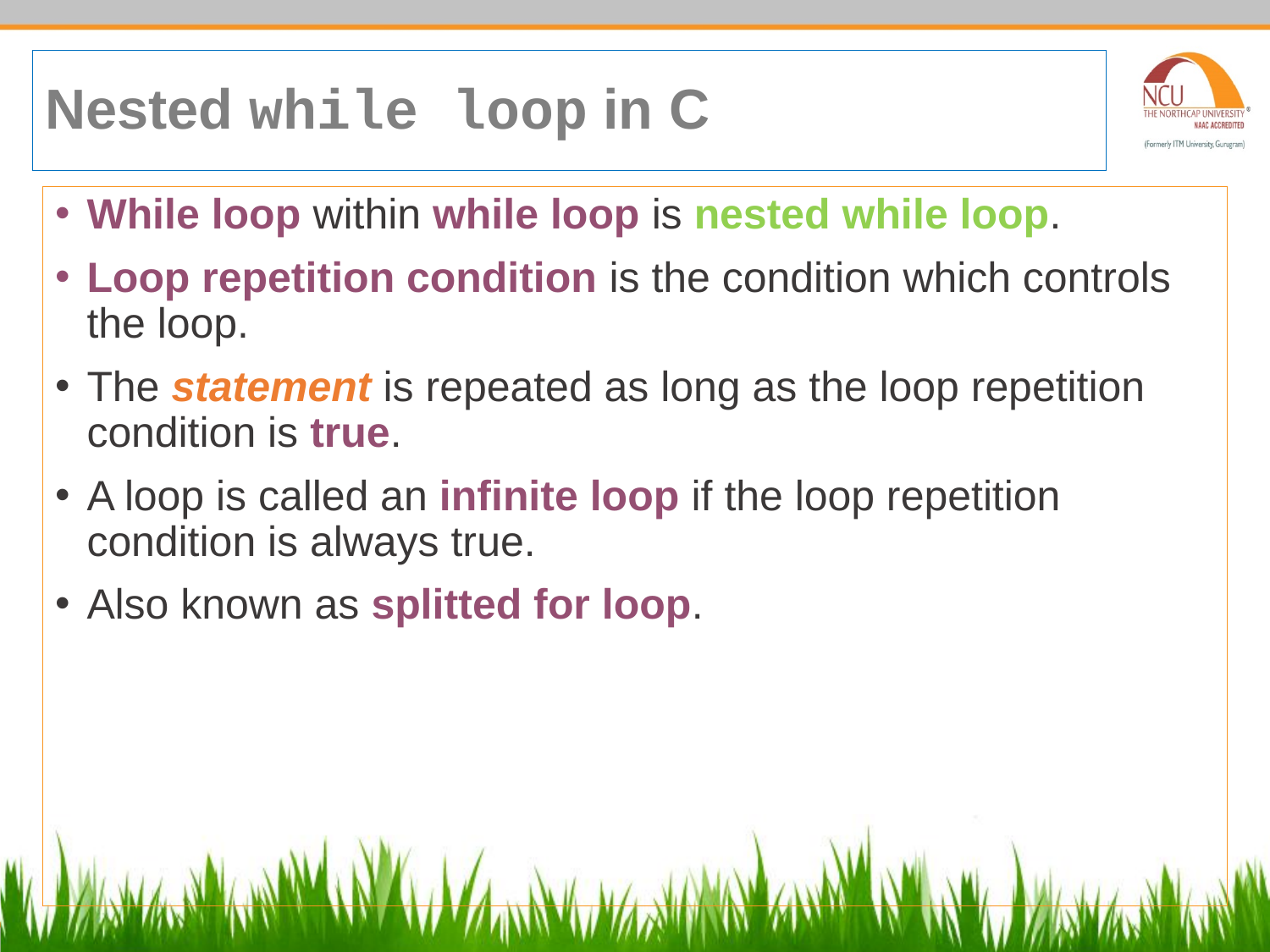

# Nested while loop in C
While loop within while loop is nested while loop.
Loop repetition condition is the condition which controls the loop.
The statement is repeated as long as the loop repetition condition is true.
A loop is called an infinite loop if the loop repetition condition is always true.
Also known as splitted for loop.